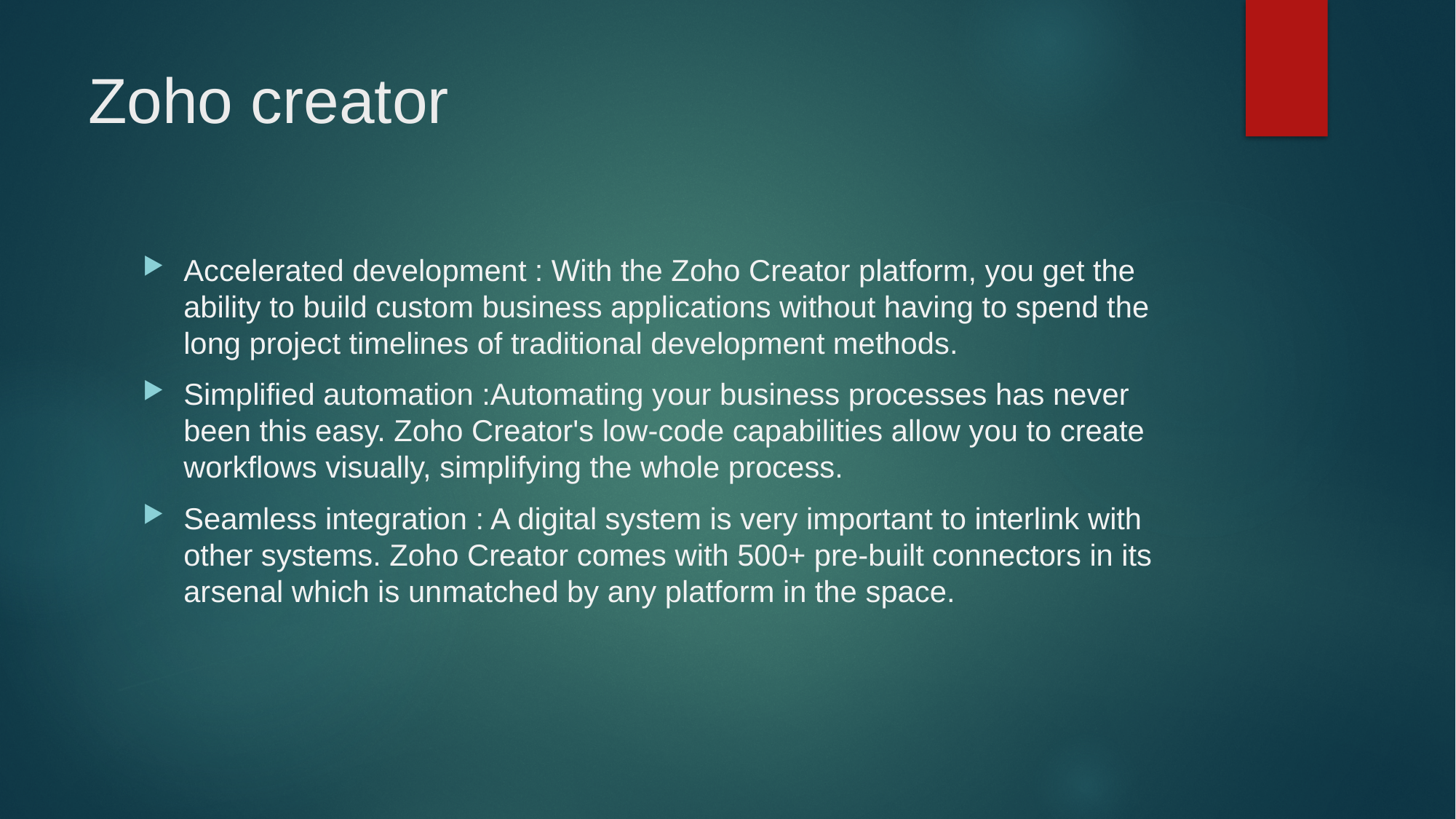

# Zoho creator
Accelerated development : With the Zoho Creator platform, you get the ability to build custom business applications without having to spend the long project timelines of traditional development methods.
Simplified automation :Automating your business processes has never been this easy. Zoho Creator's low-code capabilities allow you to create workflows visually, simplifying the whole process.
Seamless integration : A digital system is very important to interlink with other systems. Zoho Creator comes with 500+ pre-built connectors in its arsenal which is unmatched by any platform in the space.